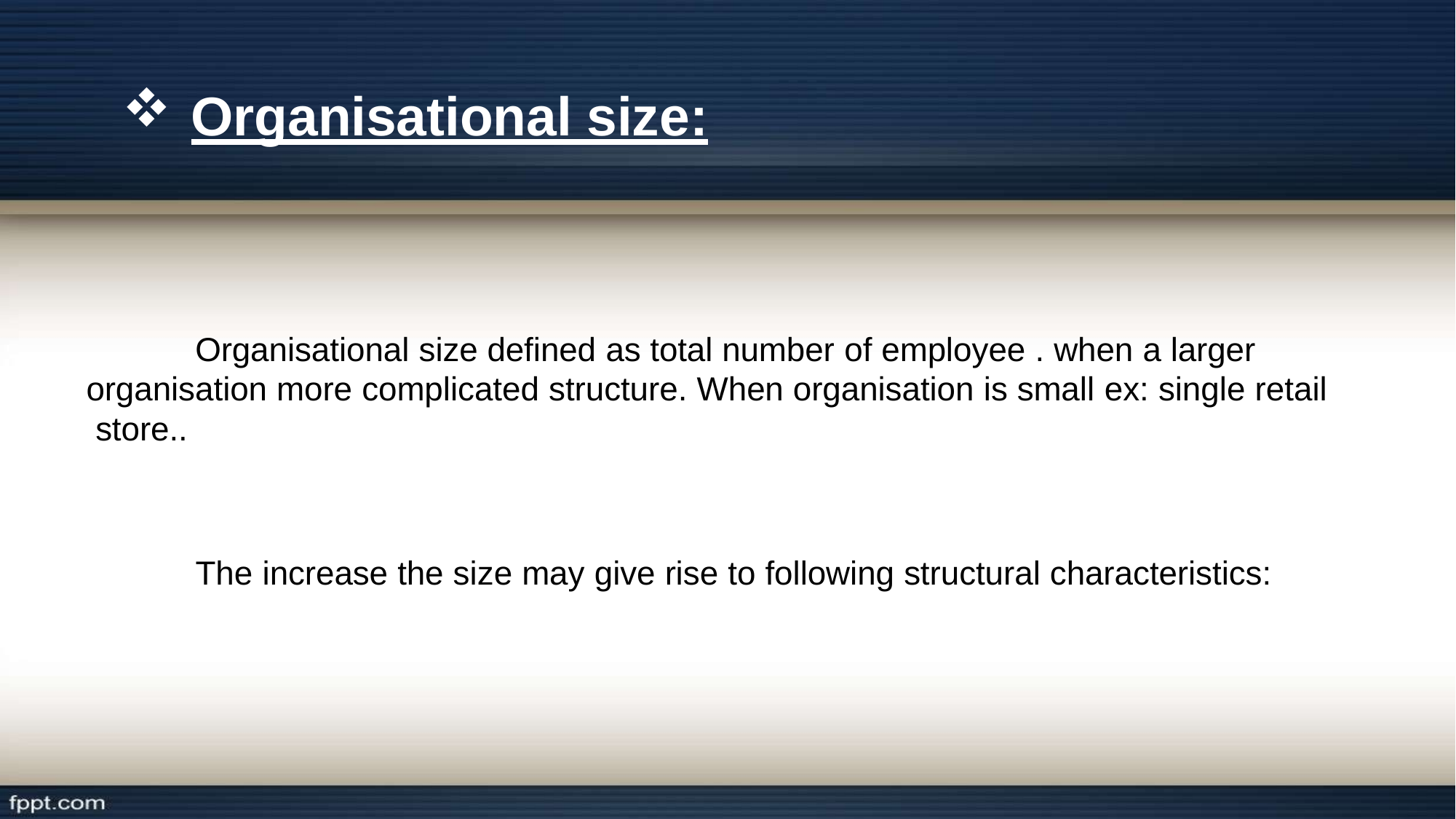

Organisational size:
Organisational size defined as total number of employee . when a larger  organisation more complicated structure. When organisation is small ex: single retail  store..
The increase the size may give rise to following structural characteristics: